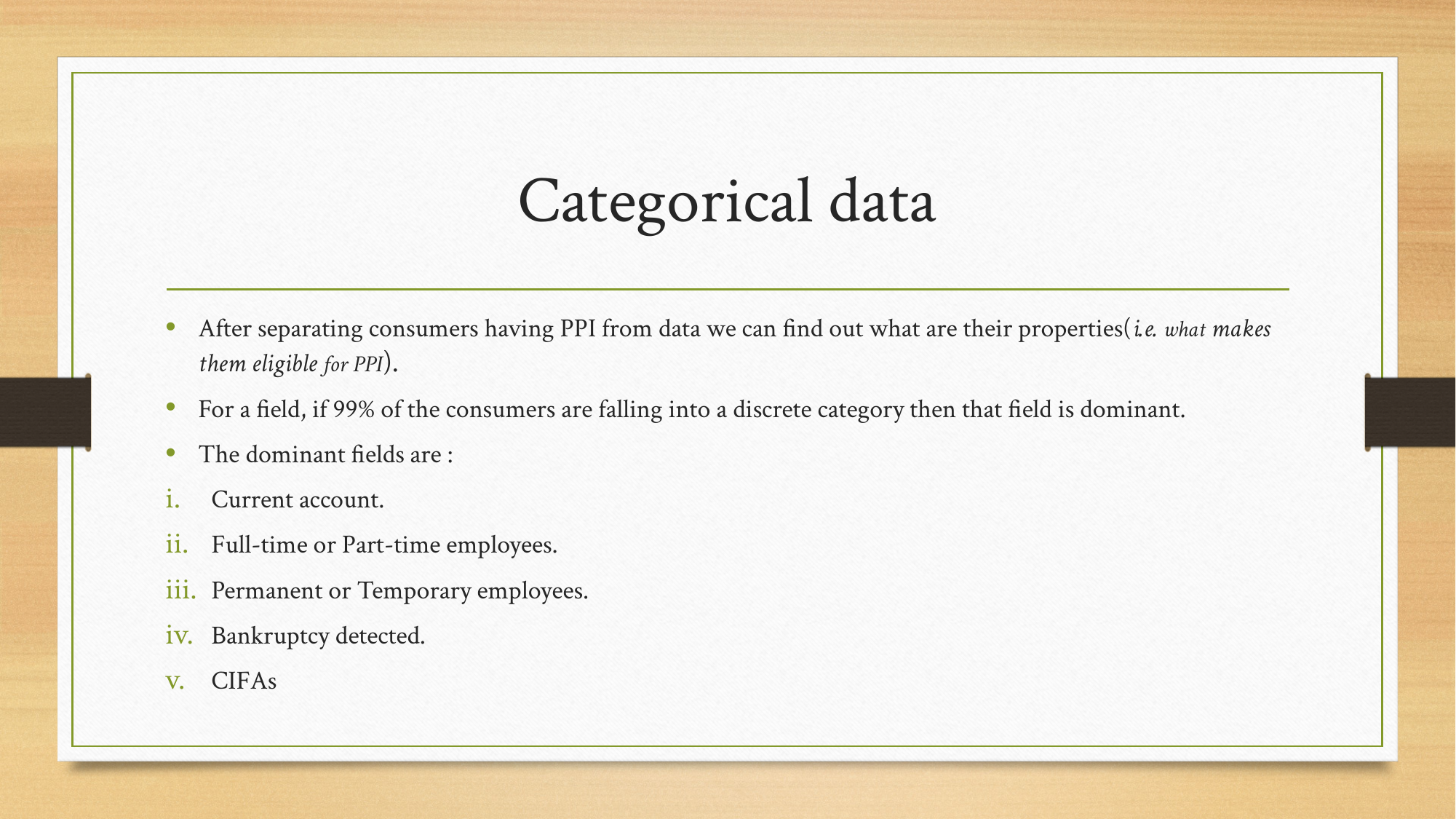

# Categorical data
After separating consumers having PPI from data we can find out what are their properties(i.e. what makes them eligible for PPI).
For a field, if 99% of the consumers are falling into a discrete category then that field is dominant.
The dominant fields are :
Current account.
Full-time or Part-time employees.
Permanent or Temporary employees.
Bankruptcy detected.
CIFAs